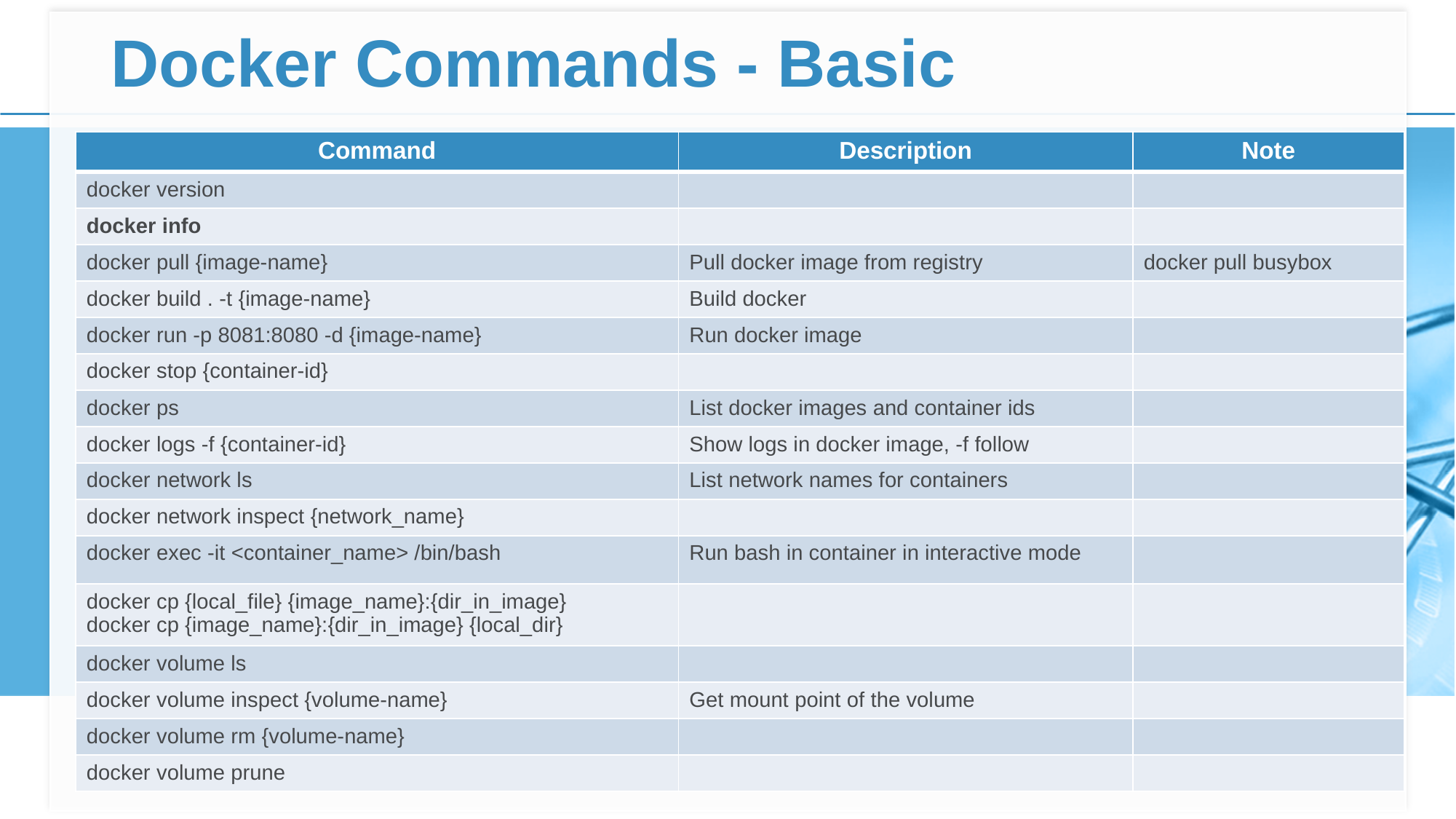

# Docker Commands - Basic
| Command | Description | Note |
| --- | --- | --- |
| docker version |  |  |
| docker info |  |  |
| docker pull {image-name} | Pull docker image from registry | docker pull busybox |
| docker build . -t {image-name} | Build docker |  |
| docker run -p 8081:8080 -d {image-name} | Run docker image |  |
| docker stop {container-id} |  |  |
| docker ps | List docker images and container ids |  |
| docker logs -f {container-id} | Show logs in docker image, -f follow |  |
| docker network ls | List network names for containers |  |
| docker network inspect {network\_name} |  |  |
| docker exec -it <container\_name> /bin/bash | Run bash in container in interactive mode |  |
| docker cp {local\_file} {image\_name}:{dir\_in\_image} docker cp {image\_name}:{dir\_in\_image} {local\_dir} |  |  |
| docker volume ls |  |  |
| docker volume inspect {volume-name} | Get mount point of the volume |  |
| docker volume rm {volume-name} |  |  |
| docker volume prune |  |  |